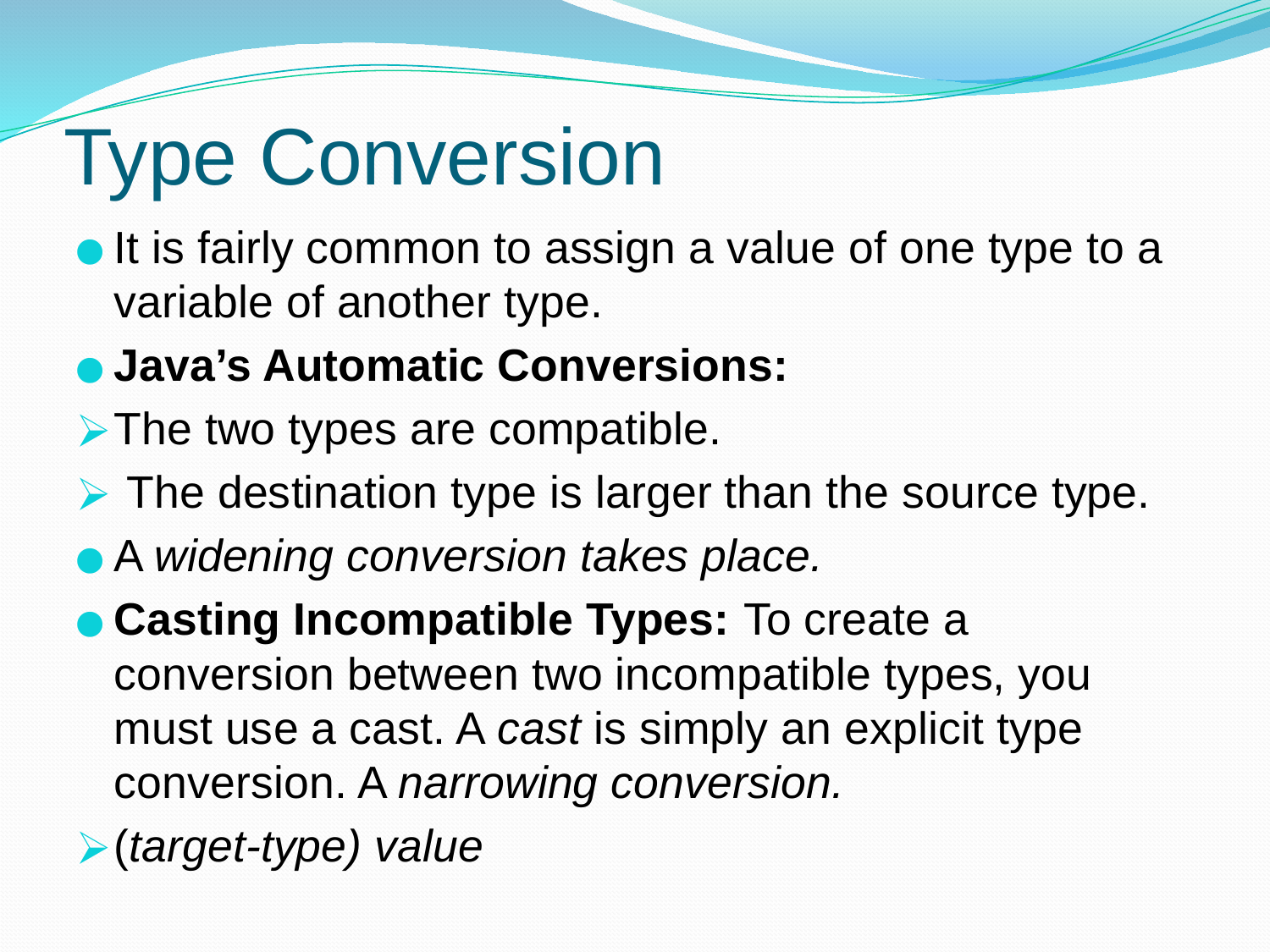

# Type Conversion
It is fairly common to assign a value of one type to a variable of another type.
Java’s Automatic Conversions:
The two types are compatible.
 The destination type is larger than the source type.
A widening conversion takes place.
Casting Incompatible Types: To create a conversion between two incompatible types, you must use a cast. A cast is simply an explicit type conversion. A narrowing conversion.
(target-type) value